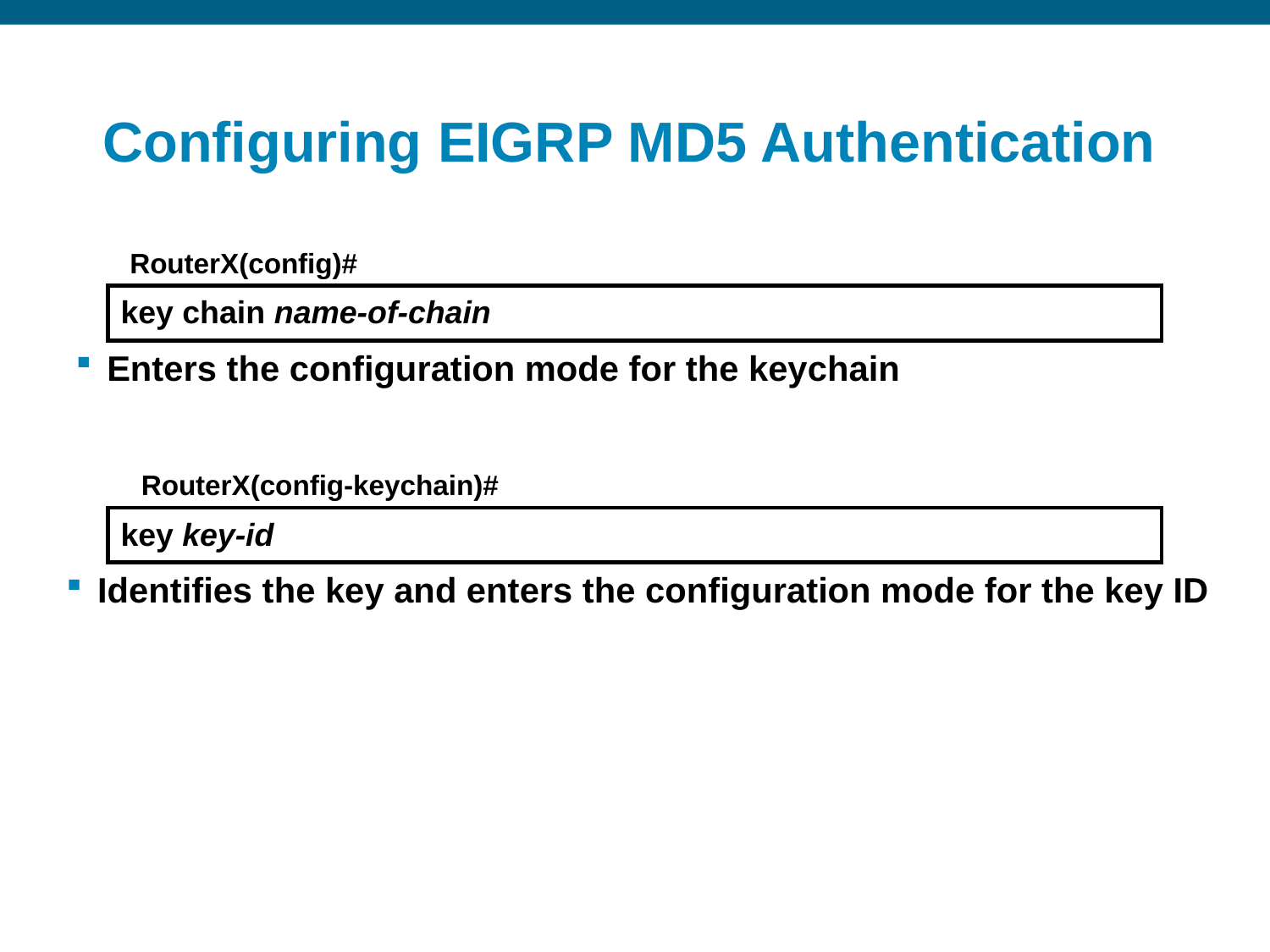

# Configuring EIGRP MD5 Authentication
RouterX(config)#
key chain name-of-chain
Enters the configuration mode for the keychain
RouterX(config-keychain)#
key key-id
Identifies the key and enters the configuration mode for the key ID